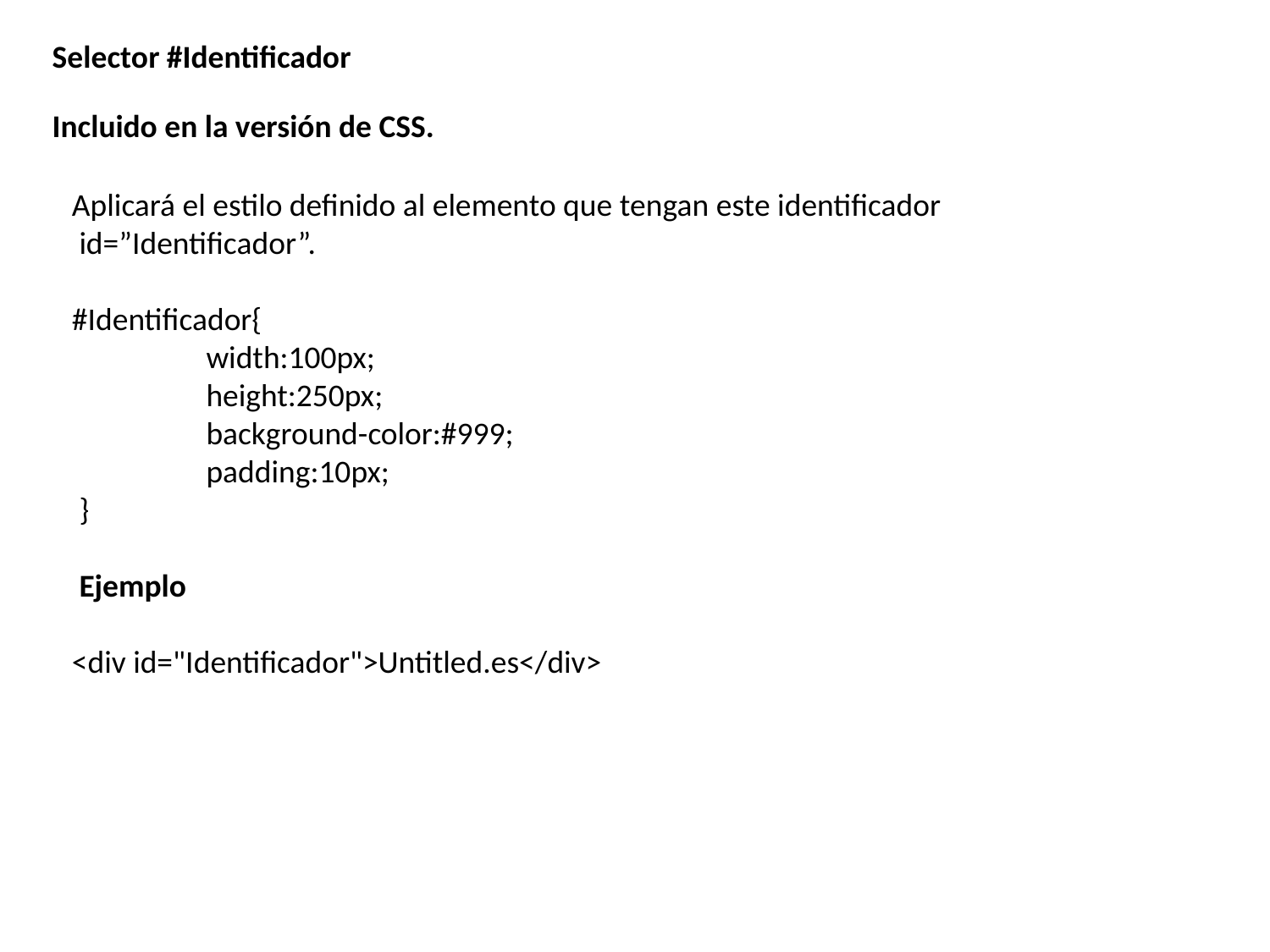

Selector #Identificador
Incluido en la versión de CSS.
Aplicará el estilo definido al elemento que tengan este identificador
 id=”Identificador”.

#Identificador{
	 width:100px;
	 height:250px;
	 background-color:#999;
	 padding:10px;
 }

 Ejemplo

<div id="Identificador">Untitled.es</div>